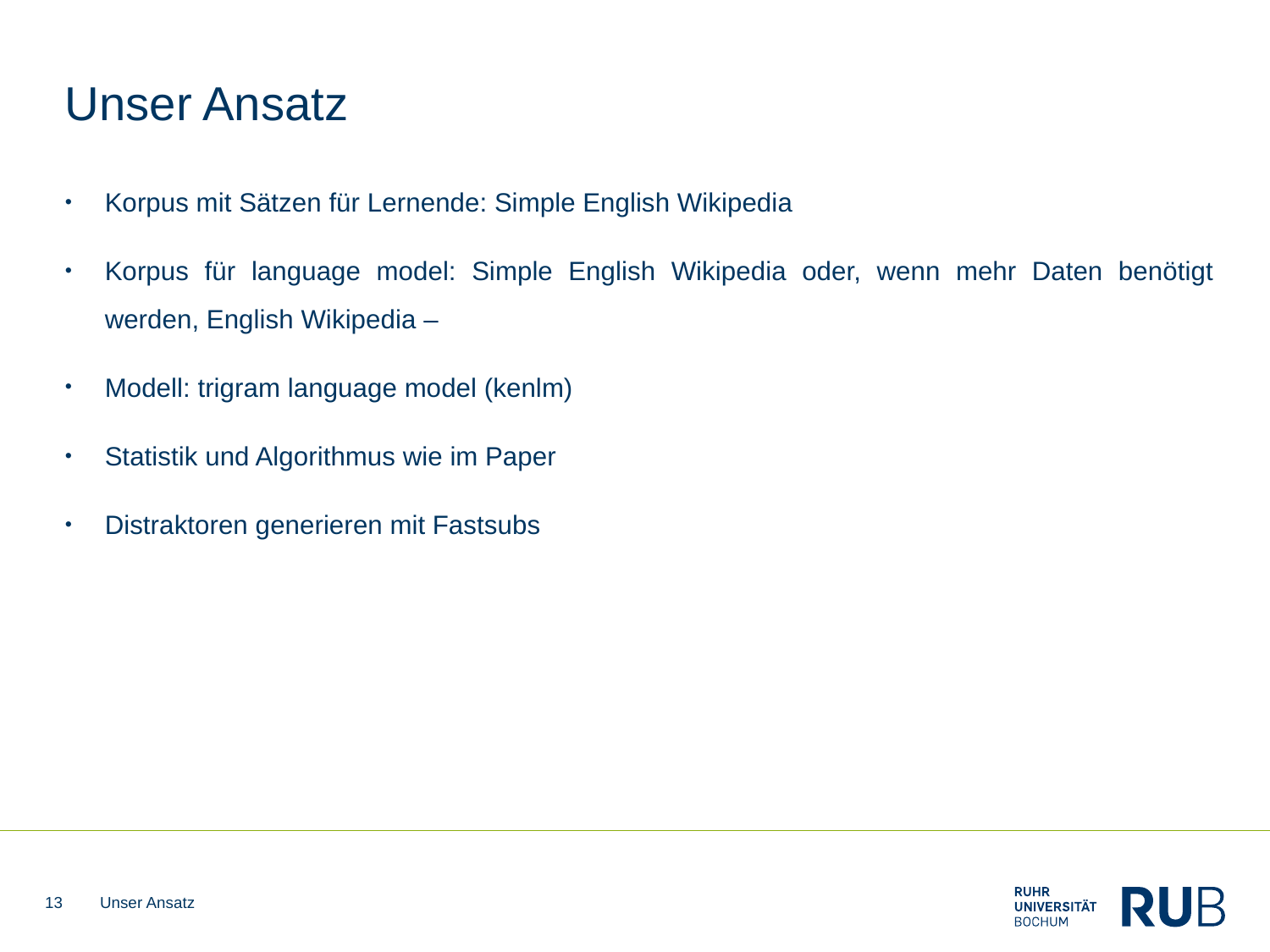

# Unser Ansatz
Korpus mit Sätzen für Lernende: Simple English Wikipedia
Korpus für language model: Simple English Wikipedia oder, wenn mehr Daten benötigt werden, English Wikipedia –
Modell: trigram language model (kenlm)
Statistik und Algorithmus wie im Paper
Distraktoren generieren mit Fastsubs
13
Unser Ansatz